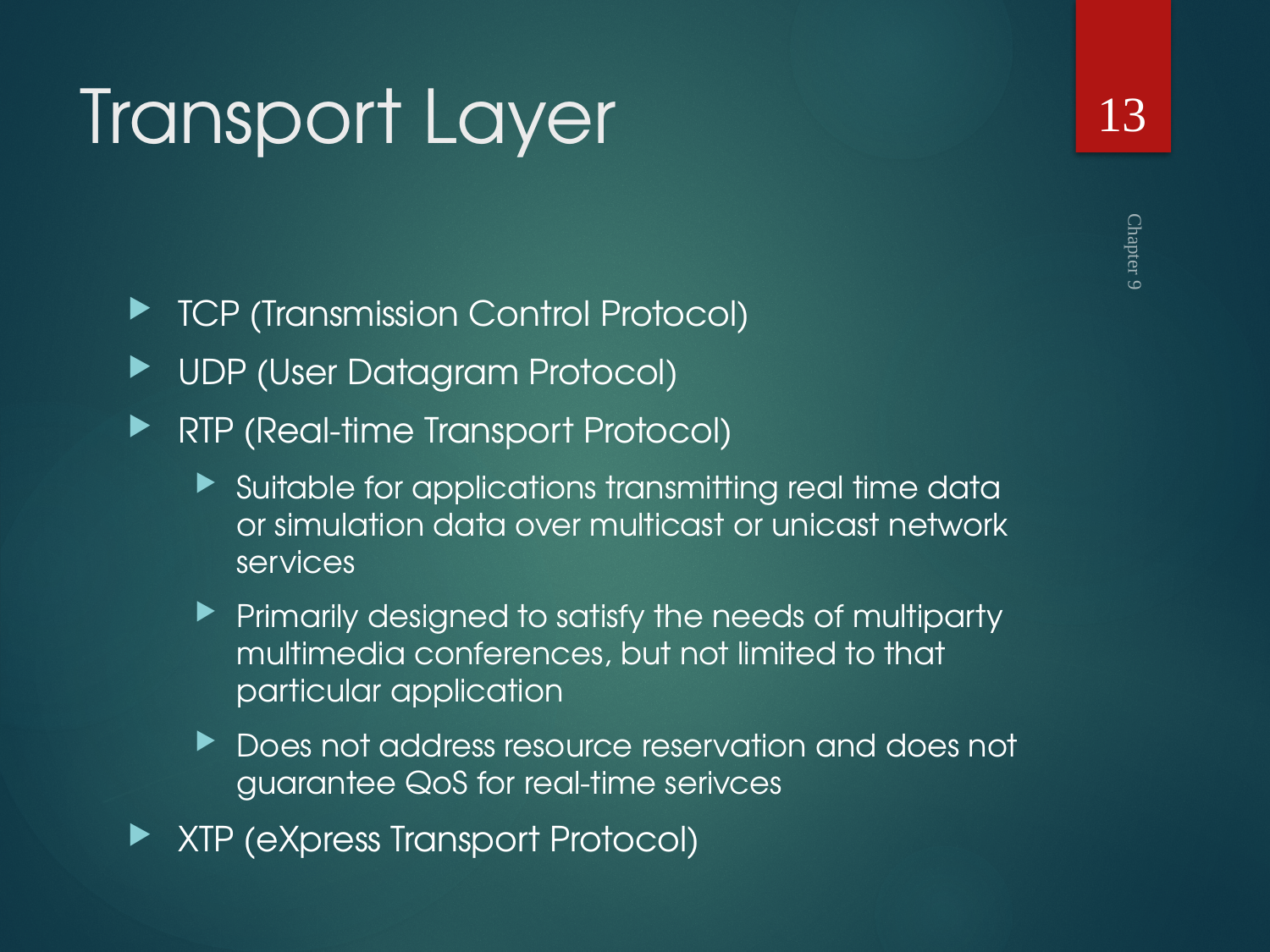

13
# Transport Layer
TCP (Transmission Control Protocol)
UDP (User Datagram Protocol)
RTP (Real-time Transport Protocol)
Suitable for applications transmitting real time data or simulation data over multicast or unicast network services
Primarily designed to satisfy the needs of multiparty multimedia conferences, but not limited to that particular application
Does not address resource reservation and does not guarantee QoS for real-time serivces
XTP (eXpress Transport Protocol)
Chapter 9